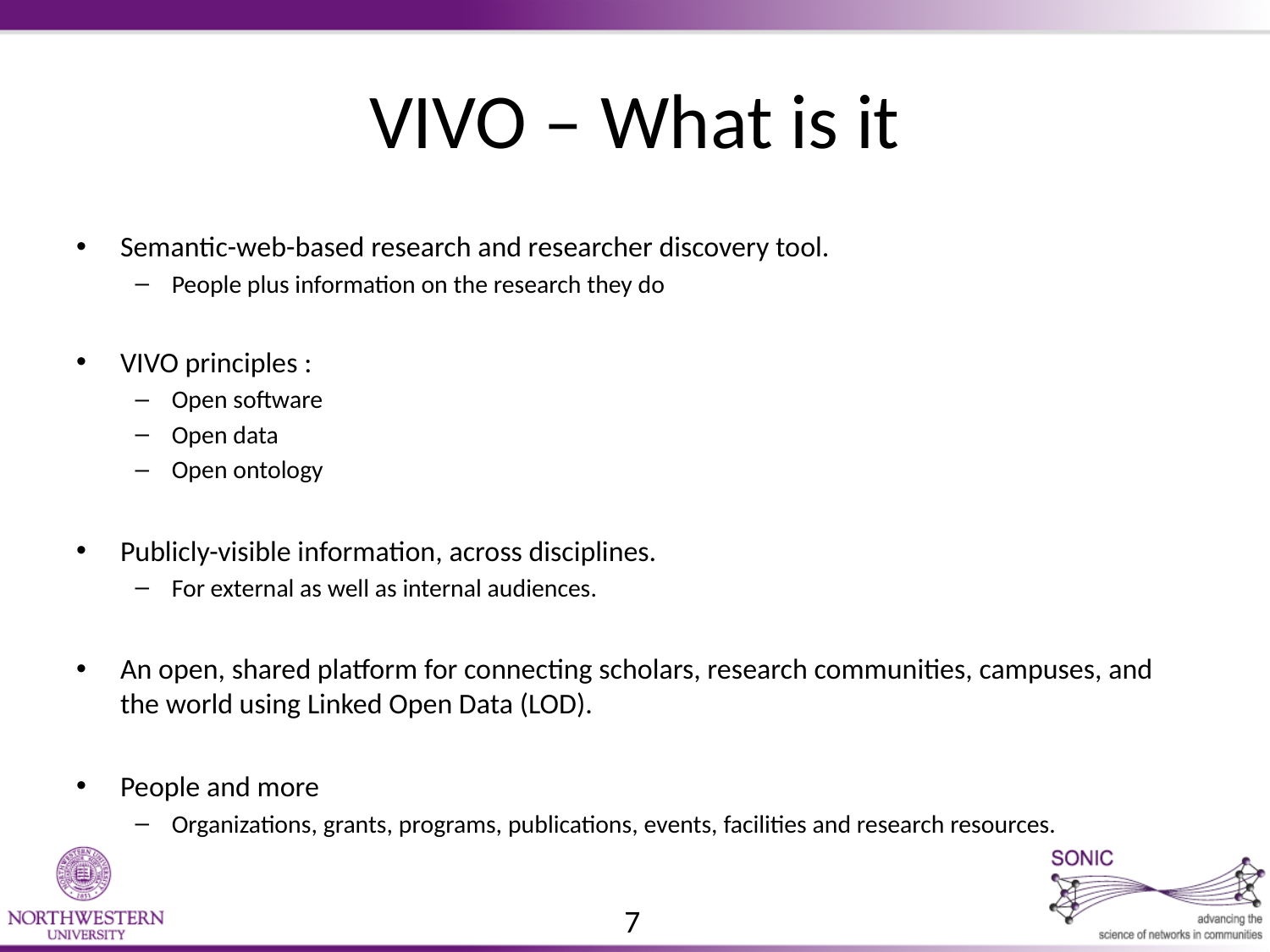

# VIVO – What is it
Semantic-web-based research and researcher discovery tool.
People plus information on the research they do

VIVO principles :
Open software
Open data
Open ontology

Publicly-visible information, across disciplines.
For external as well as internal audiences.

An open, shared platform for connecting scholars, research communities, campuses, and the world using Linked Open Data (LOD).

People and more
Organizations, grants, programs, publications, events, facilities and research resources.
7